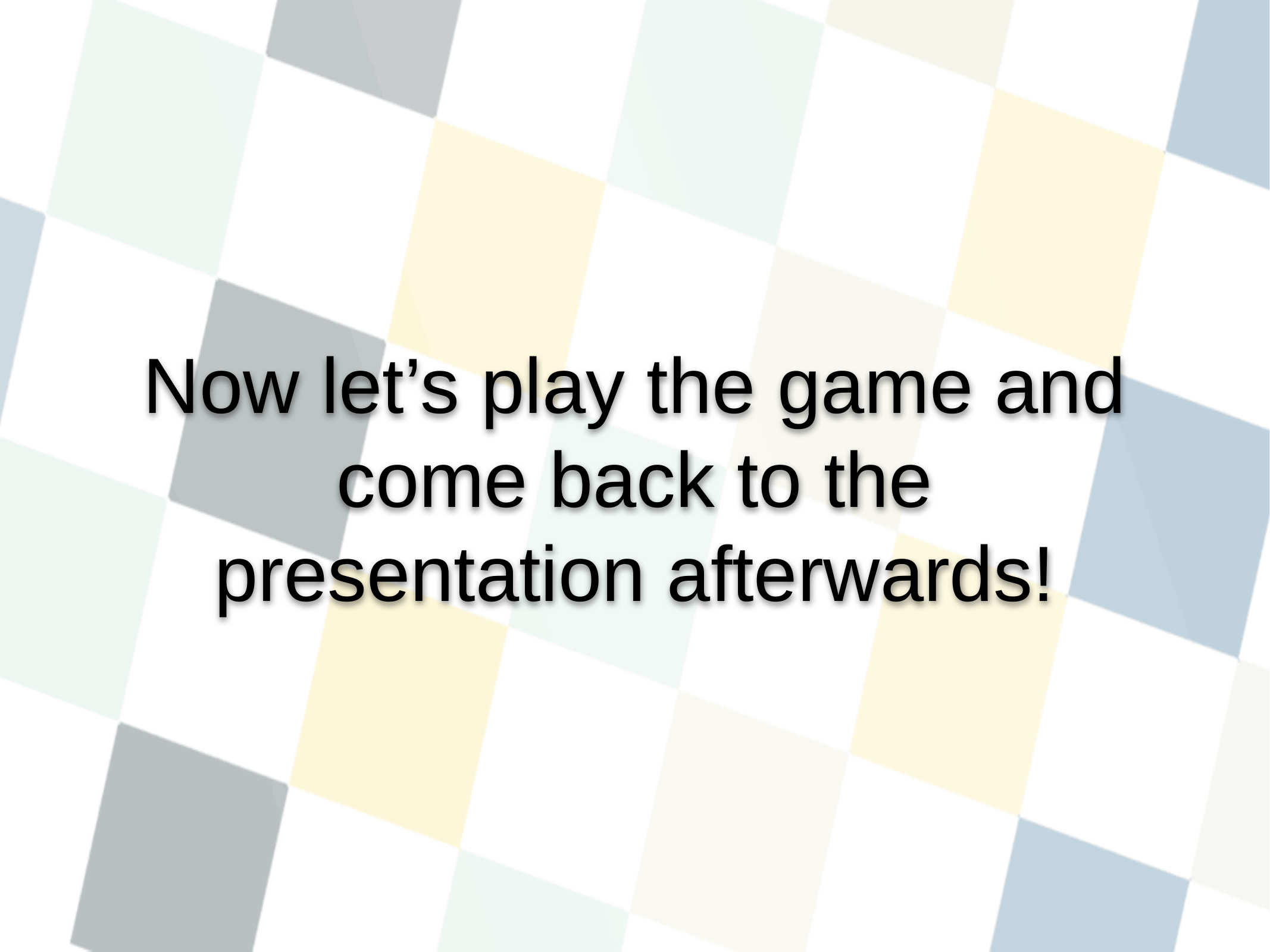

# Now let’s play the game and come back to the presentation afterwards!